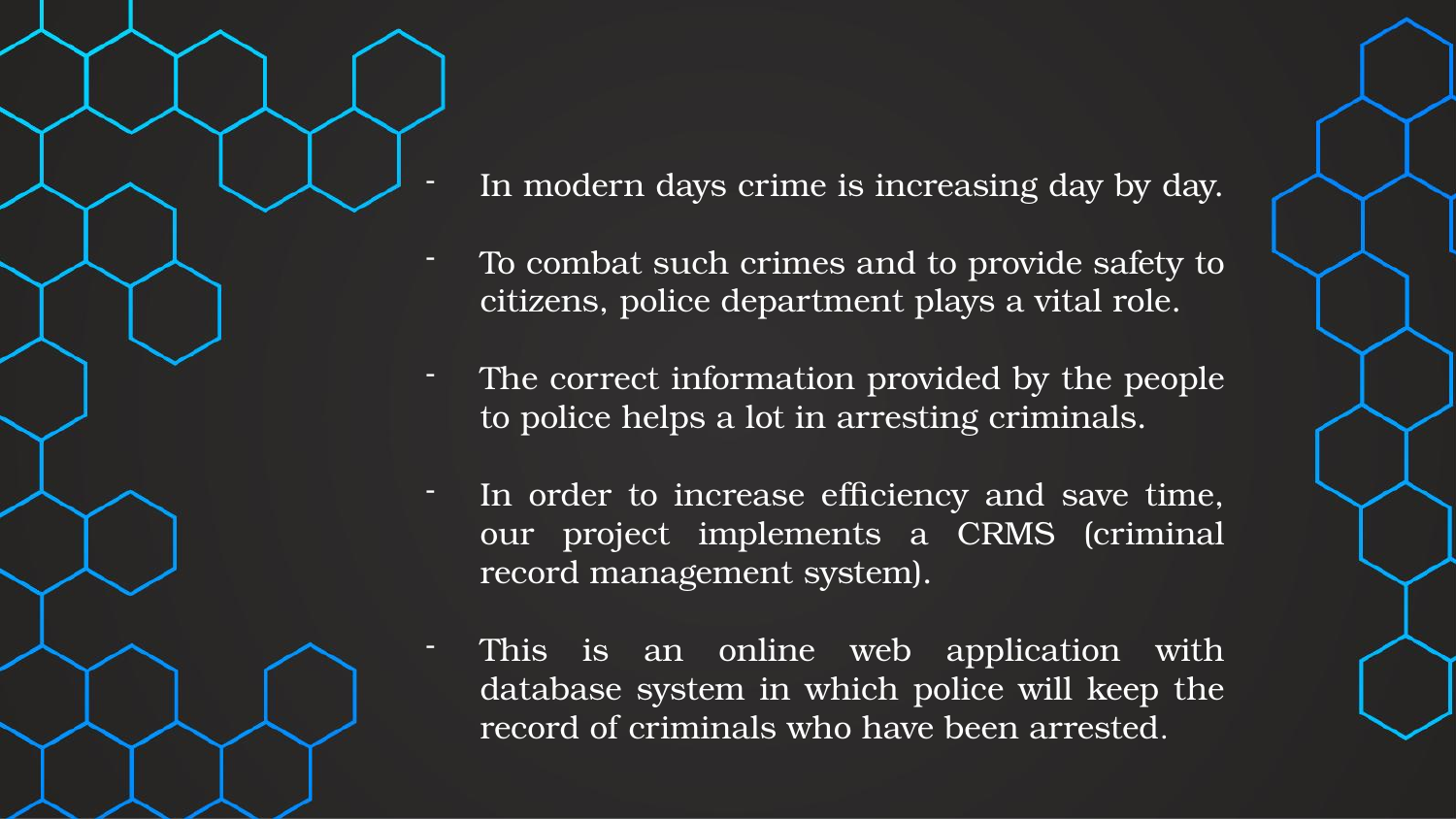

#
In modern days crime is increasing day by day.

To combat such crimes and to provide safety to citizens, police department plays a vital role.

The correct information provided by the people to police helps a lot in arresting criminals.

In order to increase efficiency and save time, our project implements a CRMS (criminal record management system).

This is an online web application with database system in which police will keep the record of criminals who have been arrested.